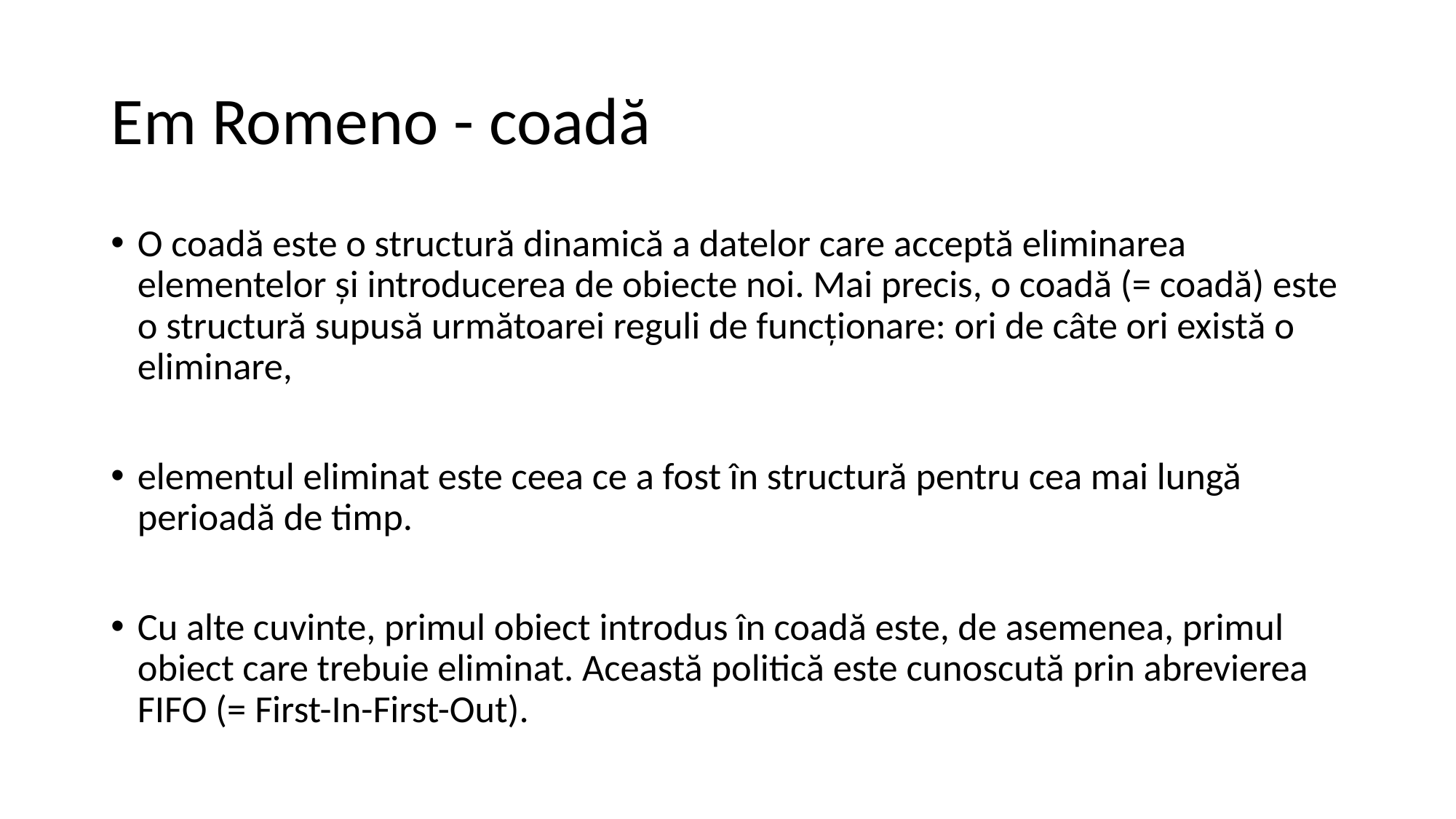

# Em Romeno - coadă
O coadă este o structură dinamică a datelor care acceptă eliminarea elementelor și introducerea de obiecte noi. Mai precis, o coadă (= coadă) este o structură supusă următoarei reguli de funcționare: ori de câte ori există o eliminare,

elementul eliminat este ceea ce a fost în structură pentru cea mai lungă perioadă de timp.

Cu alte cuvinte, primul obiect introdus în coadă este, de asemenea, primul obiect care trebuie eliminat. Această politică este cunoscută prin abrevierea FIFO (= First-In-First-Out).